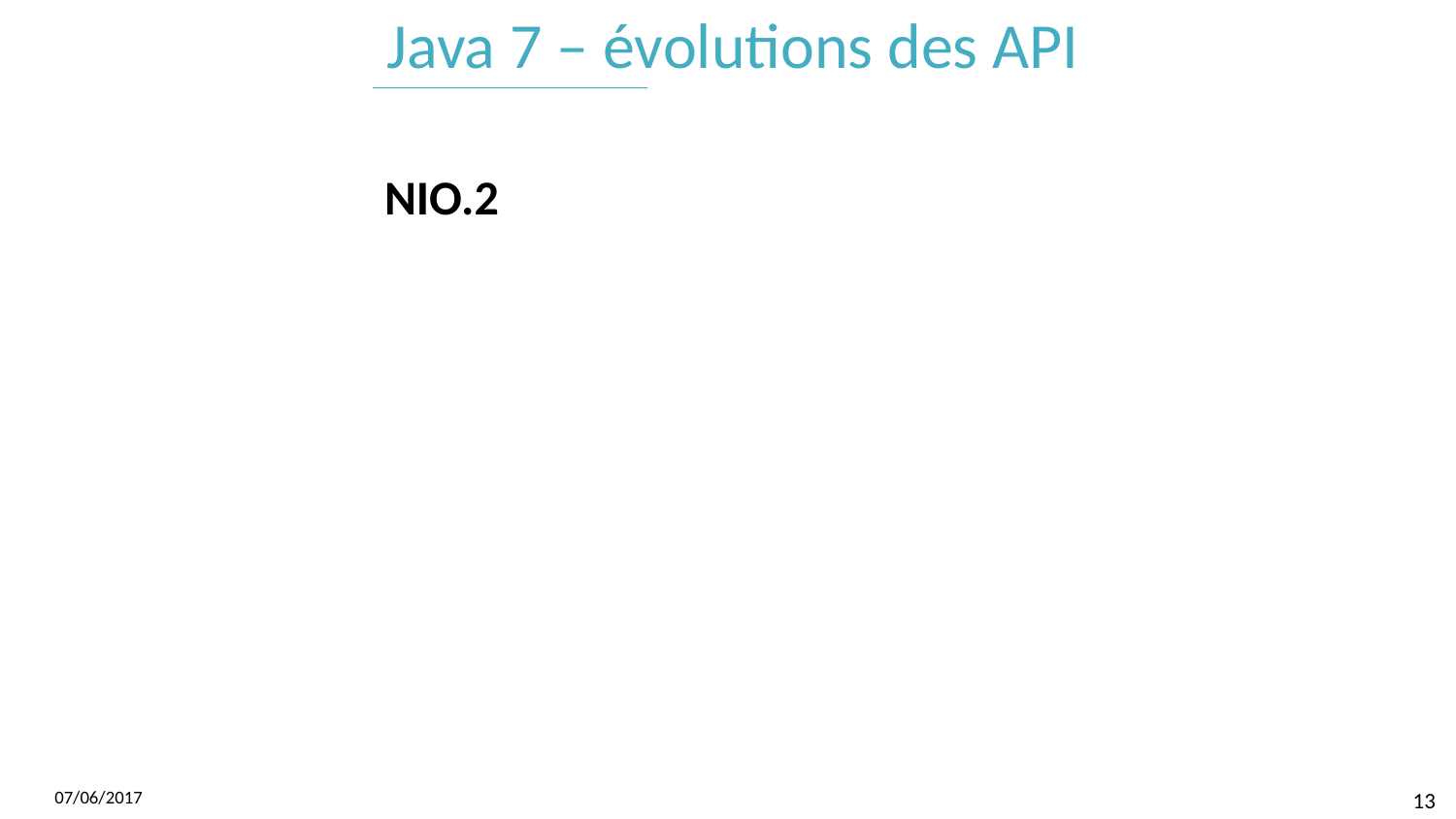

# Java 7 – évolutions des API

NIO.2

07/06/2017
13